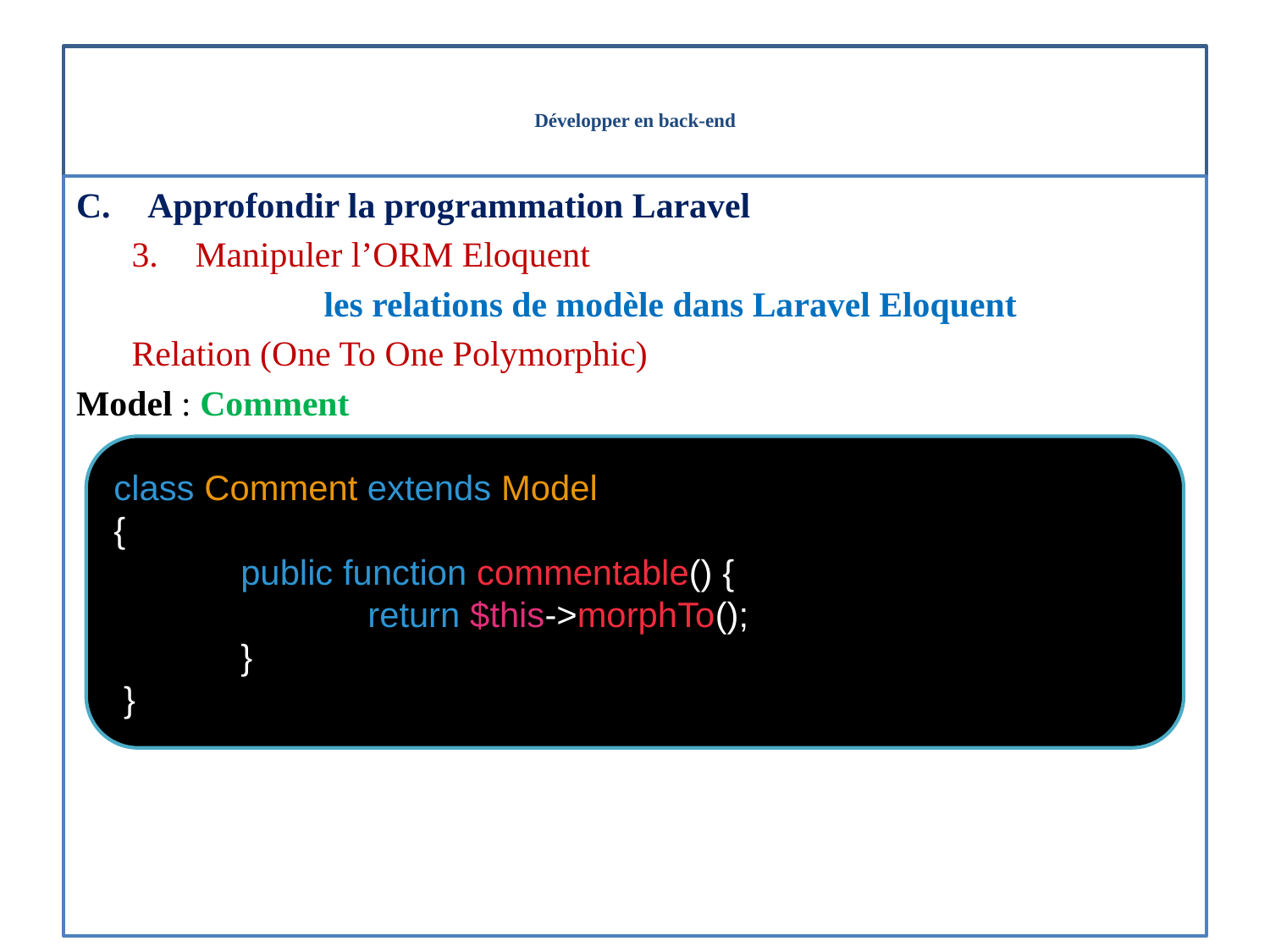

# Développer en back-end
Approfondir la programmation Laravel
Manipuler l’ORM Eloquent
les relations de modèle dans Laravel Eloquent
Relation (One To One Polymorphic)
Model : Comment

class Comment extends Model
{
	public function commentable() {
		return $this->morphTo();
	}
 }